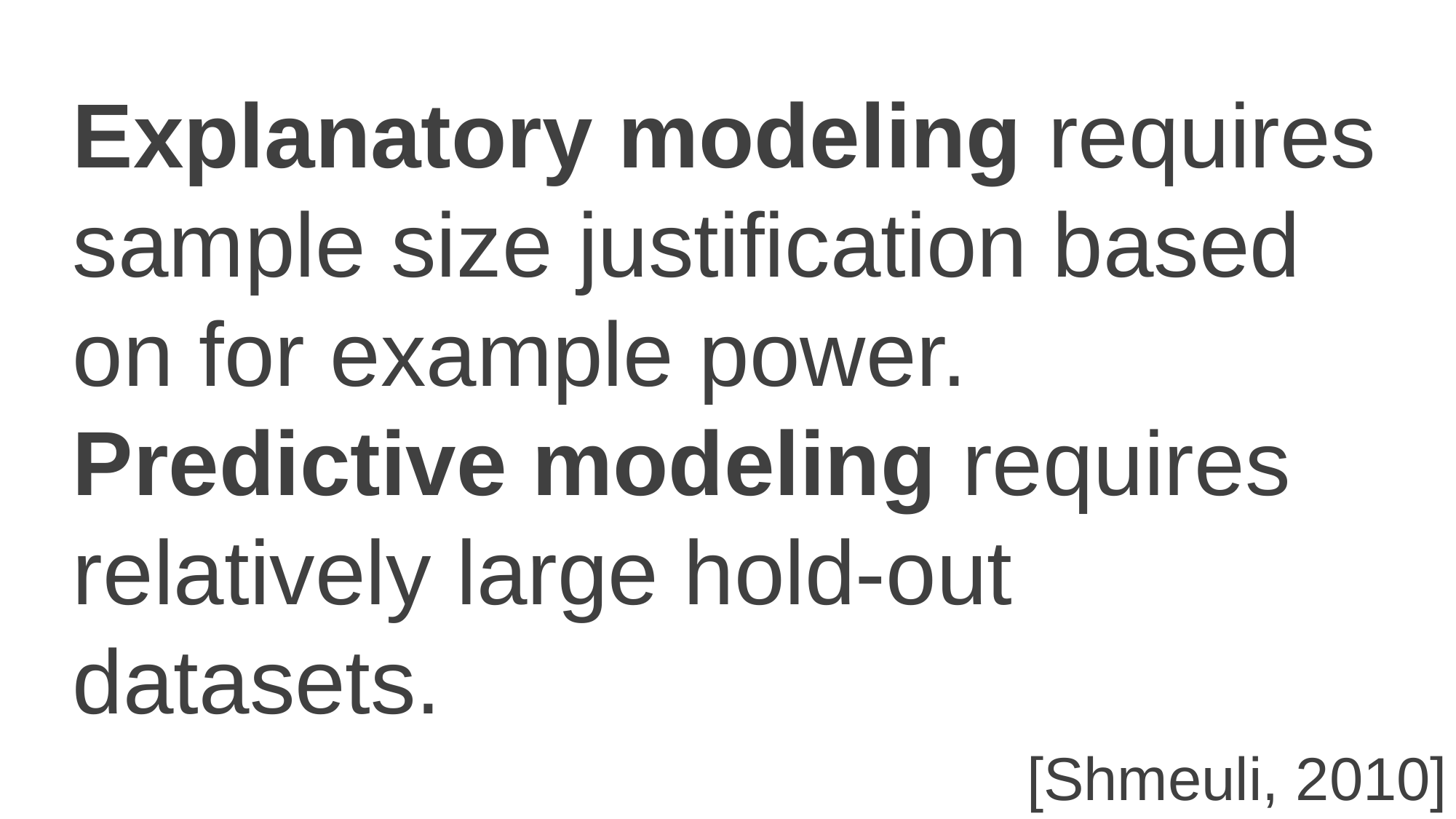

Explanatory modeling requires sample size justification based on for example power. Predictive modeling requires relatively large hold-out datasets.
[Shmeuli, 2010]